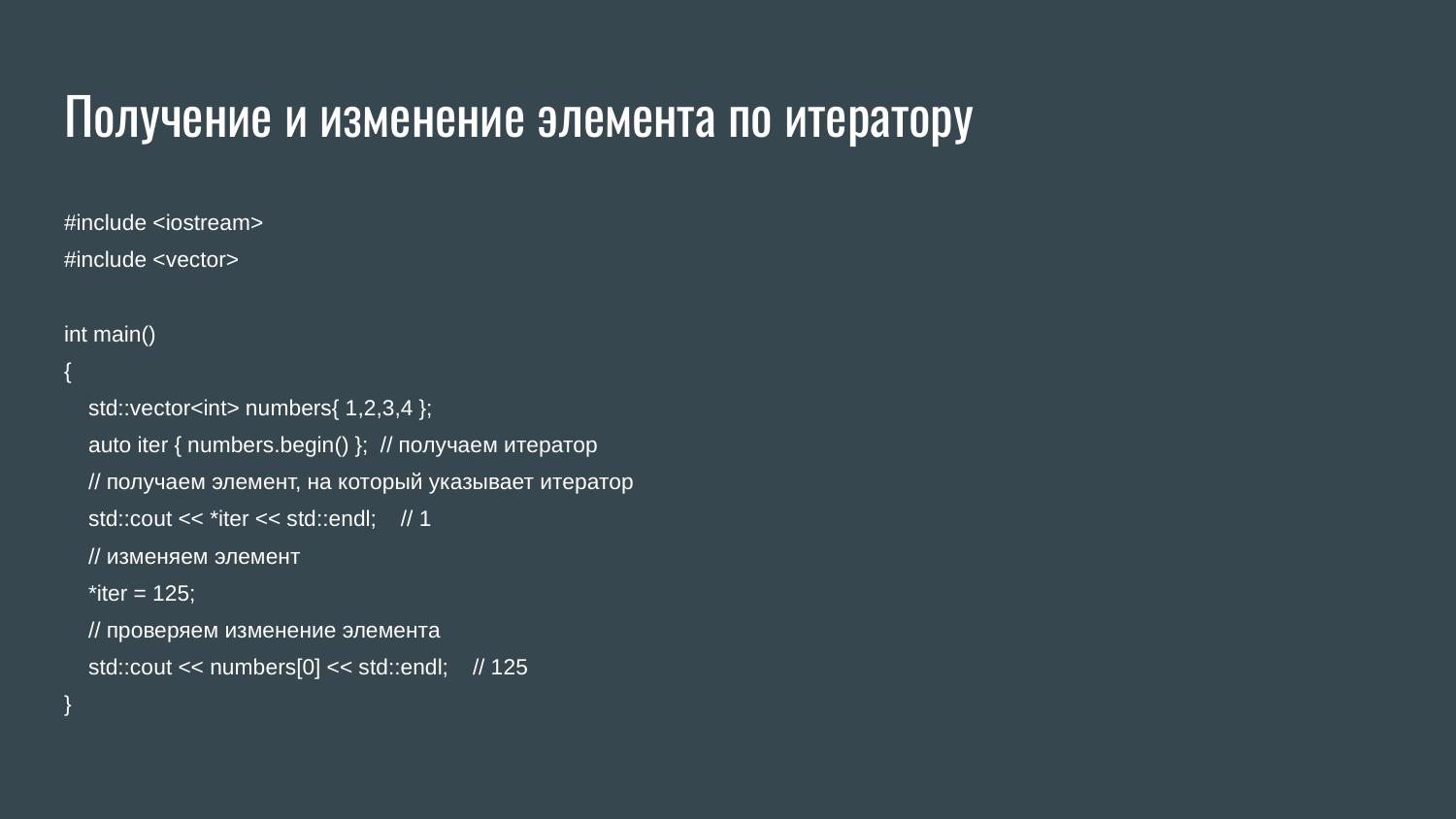

# Получение и изменение элемента по итератору
#include <iostream>
#include <vector>

int main()
{
    std::vector<int> numbers{ 1,2,3,4 };
    auto iter { numbers.begin() };  // получаем итератор
    // получаем элемент, на который указывает итератор
    std::cout << *iter << std::endl;    // 1
    // изменяем элемент
    *iter = 125;
    // проверяем изменение элемента
    std::cout << numbers[0] << std::endl;    // 125
}